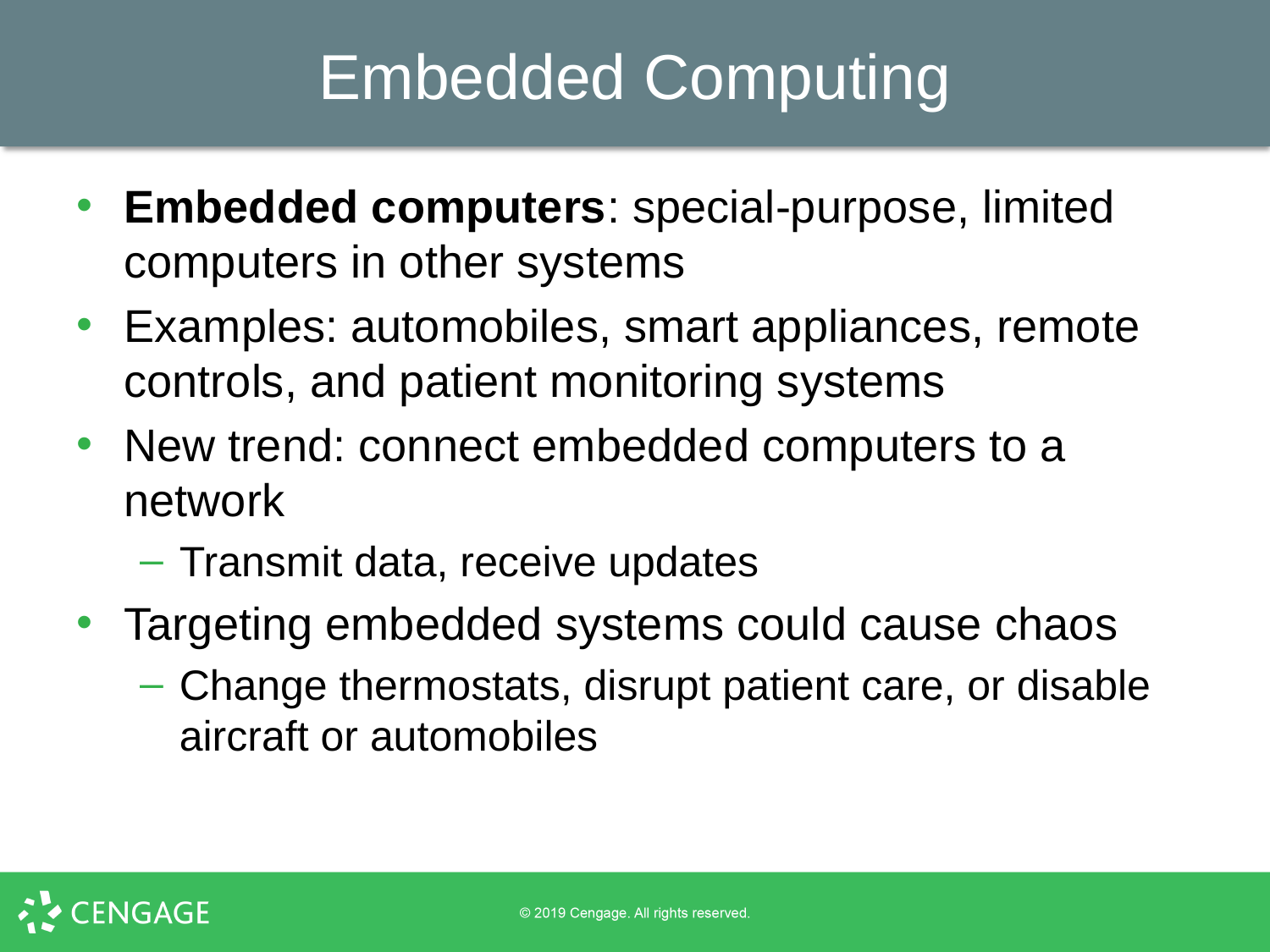

# Embedded Computing
Embedded computers: special-purpose, limited computers in other systems
Examples: automobiles, smart appliances, remote  controls, and patient monitoring systems
New trend: connect embedded computers to a network
Transmit data, receive updates
Targeting embedded systems could cause chaos
Change thermostats, disrupt patient care, or disable aircraft or automobiles